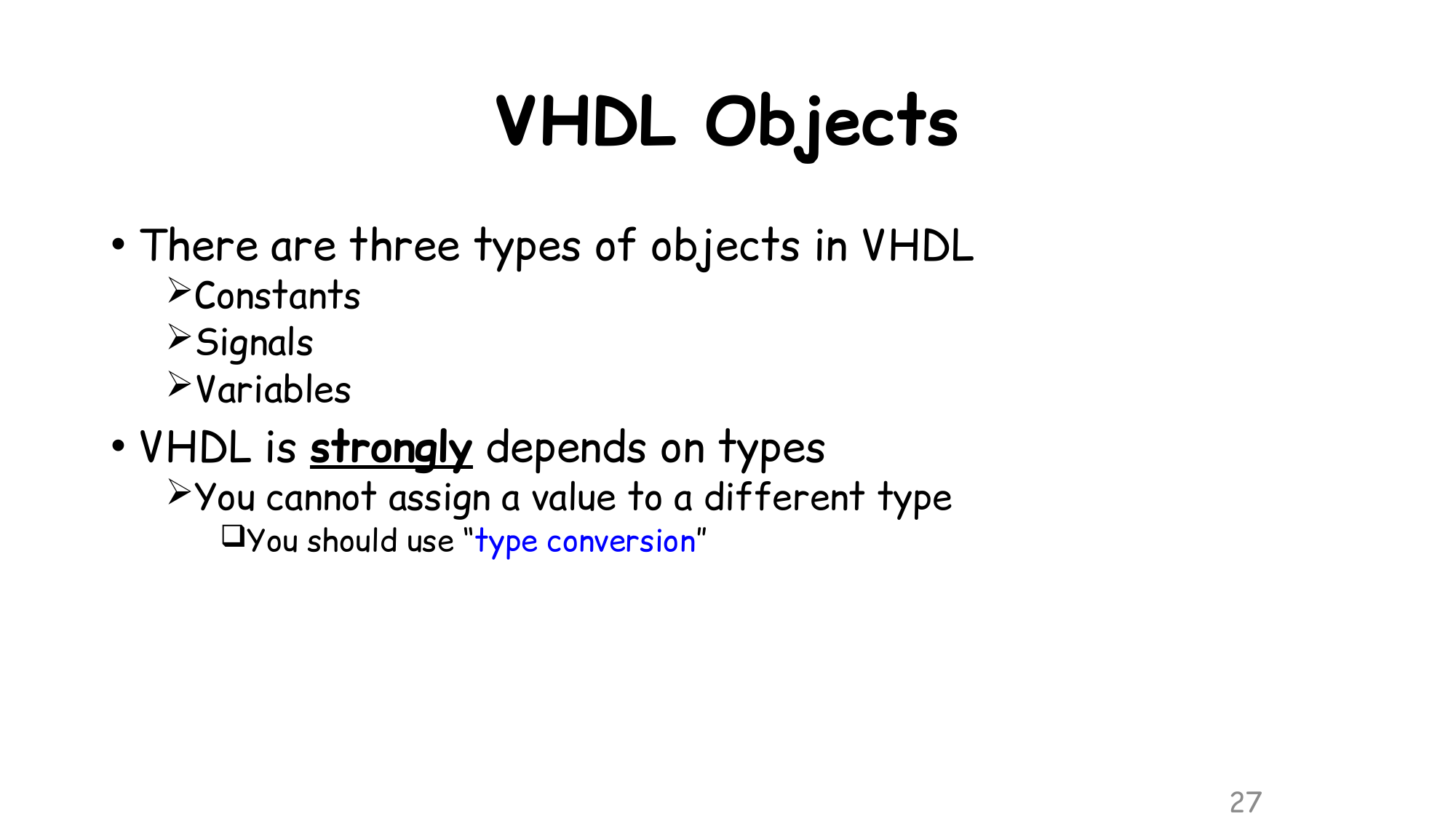

# VHDL Objects
There are three types of objects in VHDL
Constants
Signals
Variables
VHDL is strongly depends on types
You cannot assign a value to a different type
You should use “type conversion”

27